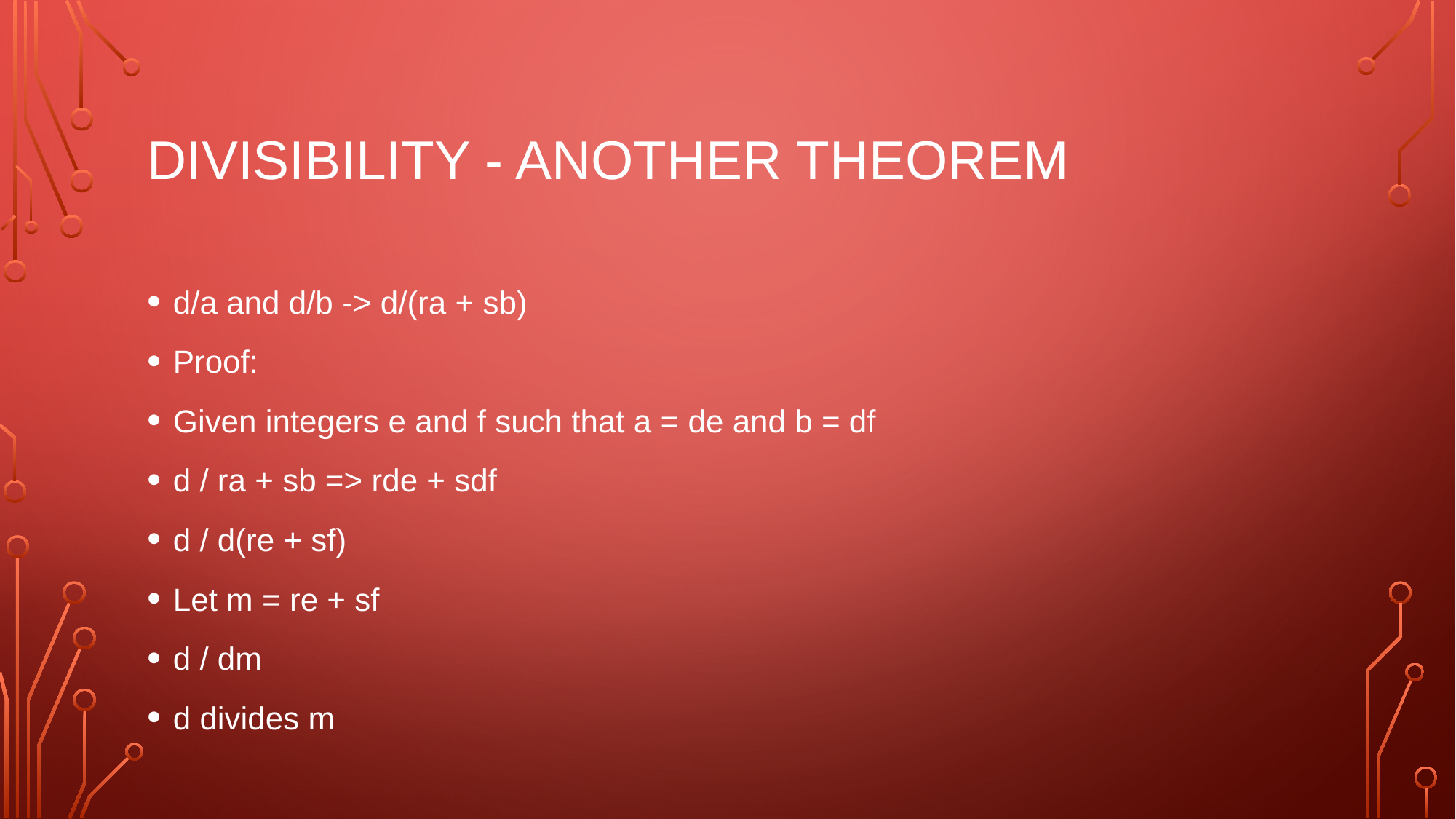

# Divisibility - another Theorem
d/a and d/b -> d/(ra + sb)
Proof:
Given integers e and f such that a = de and b = df
d / ra + sb => rde + sdf
d / d(re + sf)
Let m = re + sf
d / dm
d divides m